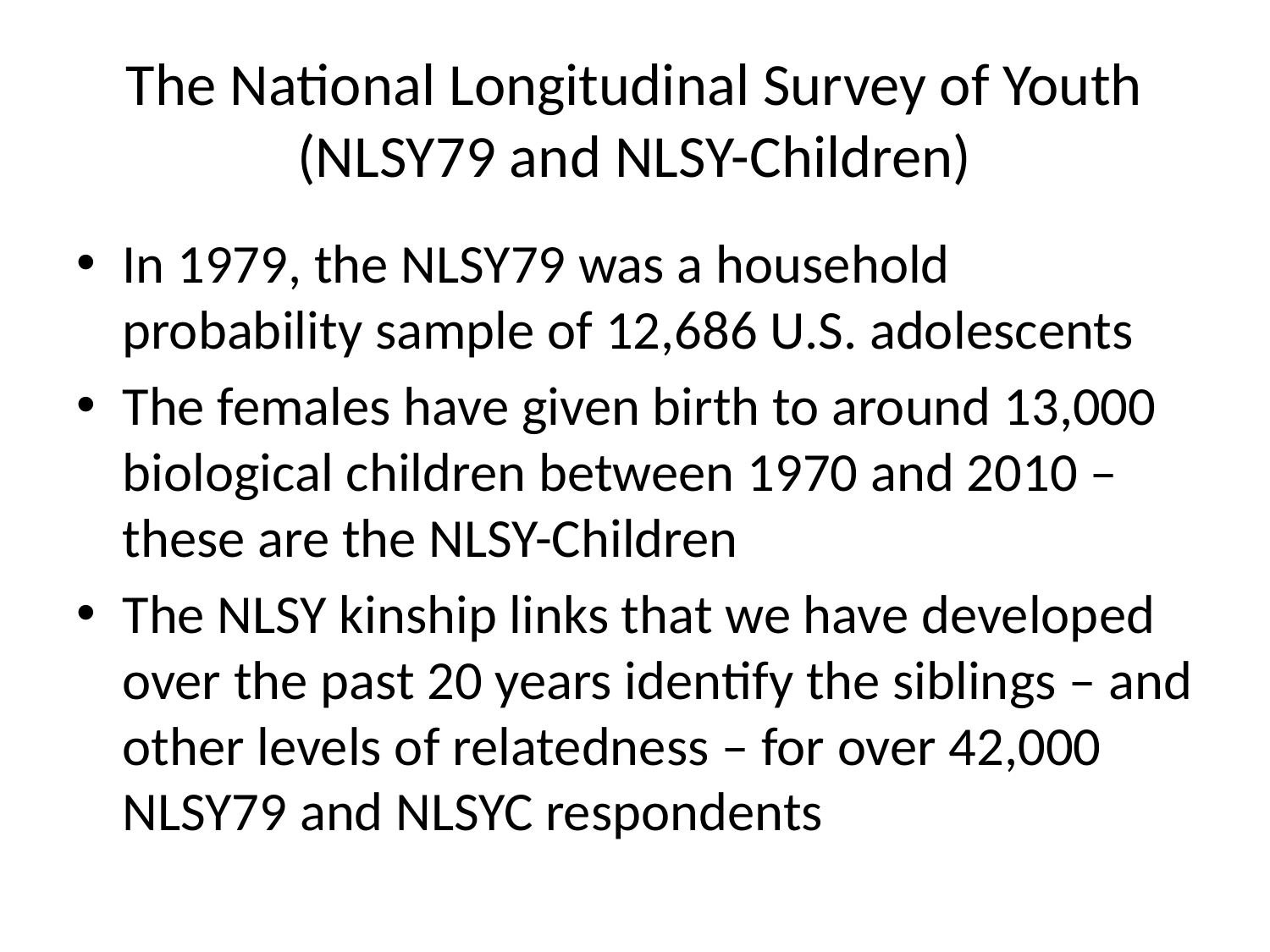

# The National Longitudinal Survey of Youth (NLSY79 and NLSY-Children)
In 1979, the NLSY79 was a household probability sample of 12,686 U.S. adolescents
The females have given birth to around 13,000 biological children between 1970 and 2010 – these are the NLSY-Children
The NLSY kinship links that we have developed over the past 20 years identify the siblings – and other levels of relatedness – for over 42,000 NLSY79 and NLSYC respondents